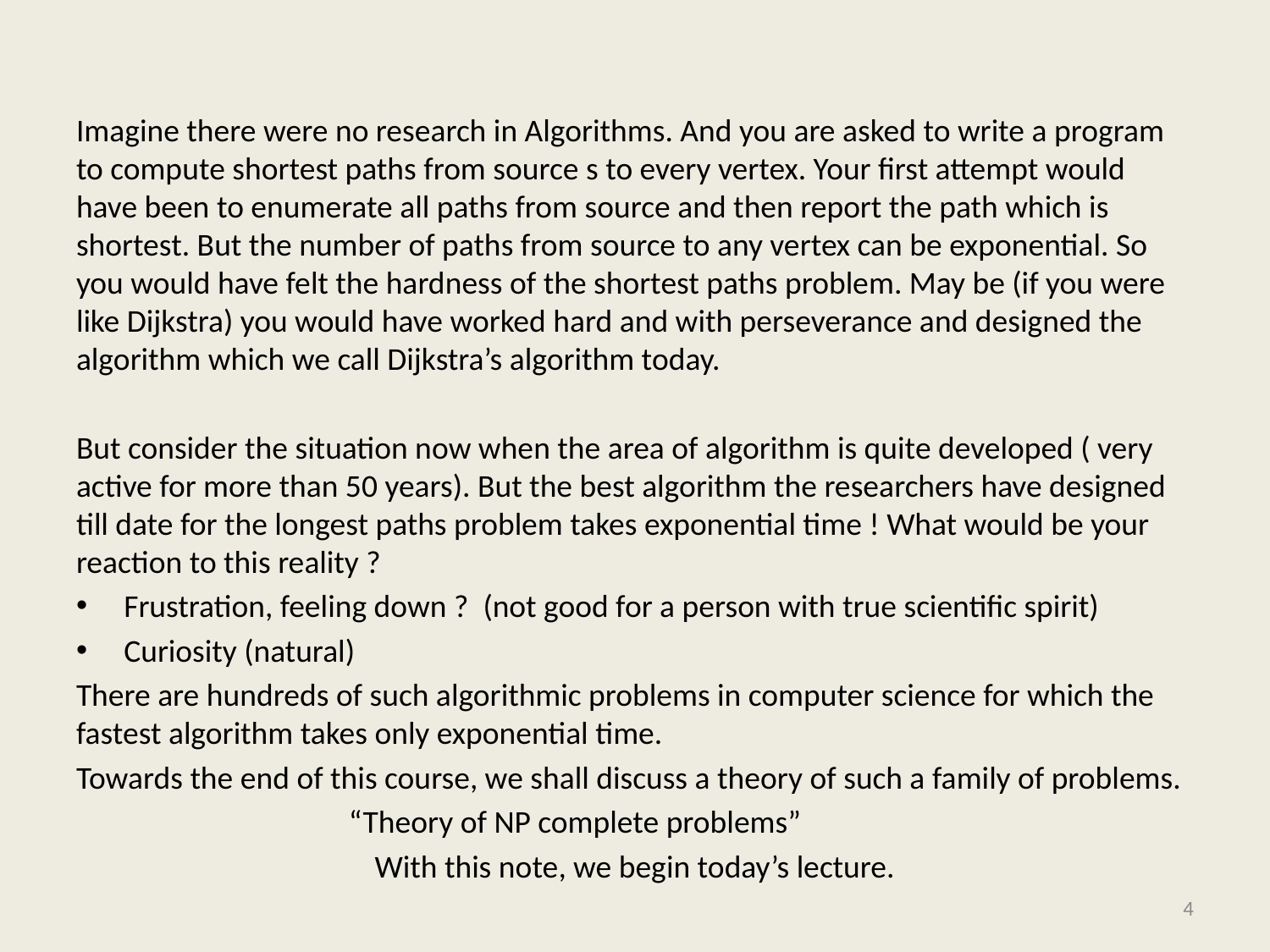

#
Imagine there were no research in Algorithms. And you are asked to write a program to compute shortest paths from source s to every vertex. Your first attempt would have been to enumerate all paths from source and then report the path which is shortest. But the number of paths from source to any vertex can be exponential. So you would have felt the hardness of the shortest paths problem. May be (if you were like Dijkstra) you would have worked hard and with perseverance and designed the algorithm which we call Dijkstra’s algorithm today.

But consider the situation now when the area of algorithm is quite developed ( very active for more than 50 years). But the best algorithm the researchers have designed till date for the longest paths problem takes exponential time ! What would be your reaction to this reality ?
Frustration, feeling down ?  (not good for a person with true scientific spirit)
Curiosity (natural)
There are hundreds of such algorithmic problems in computer science for which the fastest algorithm takes only exponential time.
Towards the end of this course, we shall discuss a theory of such a family of problems.
                                      “Theory of NP complete problems”
With this note, we begin today’s lecture.
4